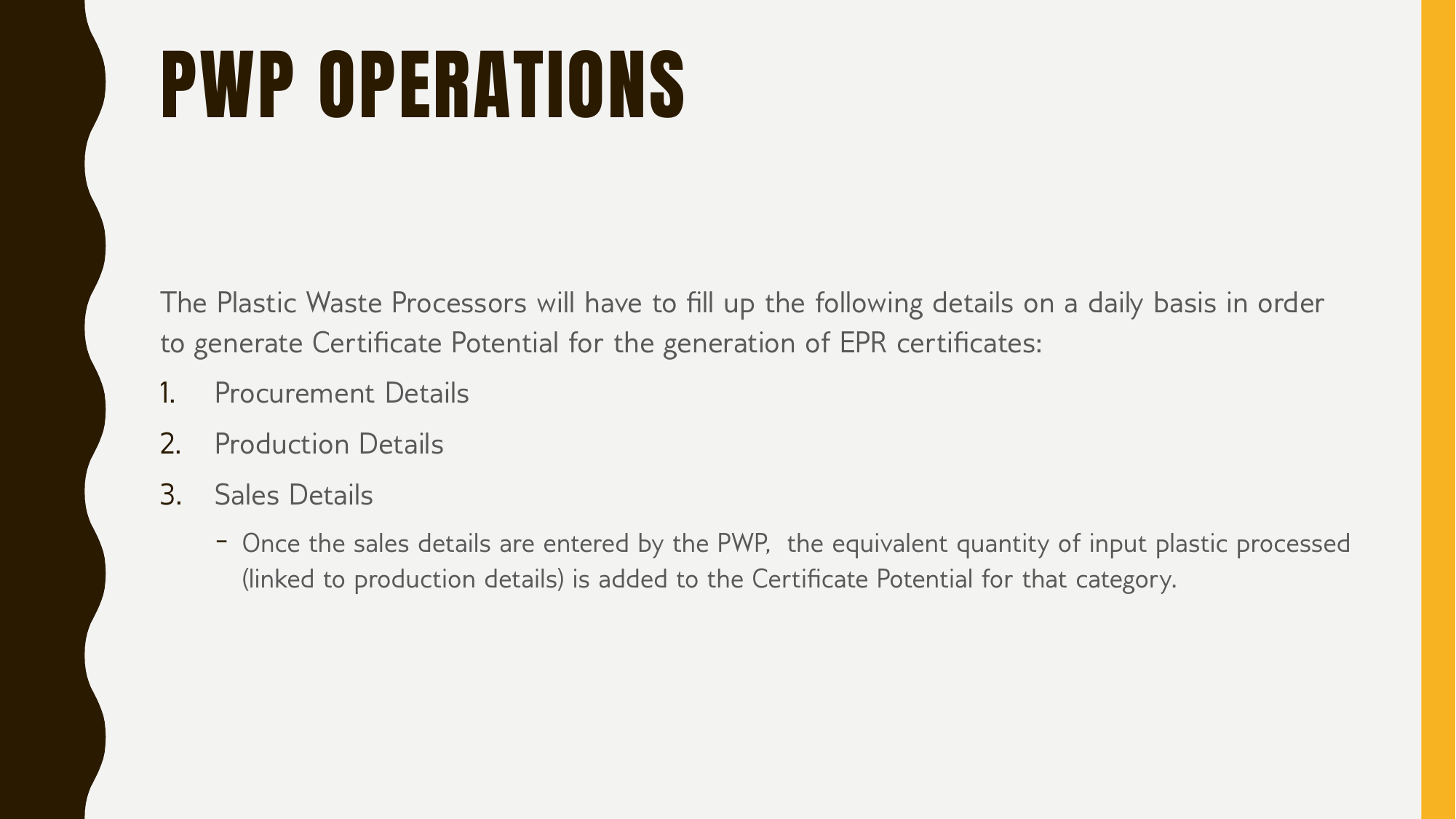

# PWP Operations
The Plastic Waste Processors will have to fill up the following details on a daily basis in order to generate Certificate Potential for the generation of EPR certificates:
Procurement Details
Production Details
Sales Details
Once the sales details are entered by the PWP,  the equivalent quantity of input plastic processed (linked to production details) is added to the Certificate Potential for that category.